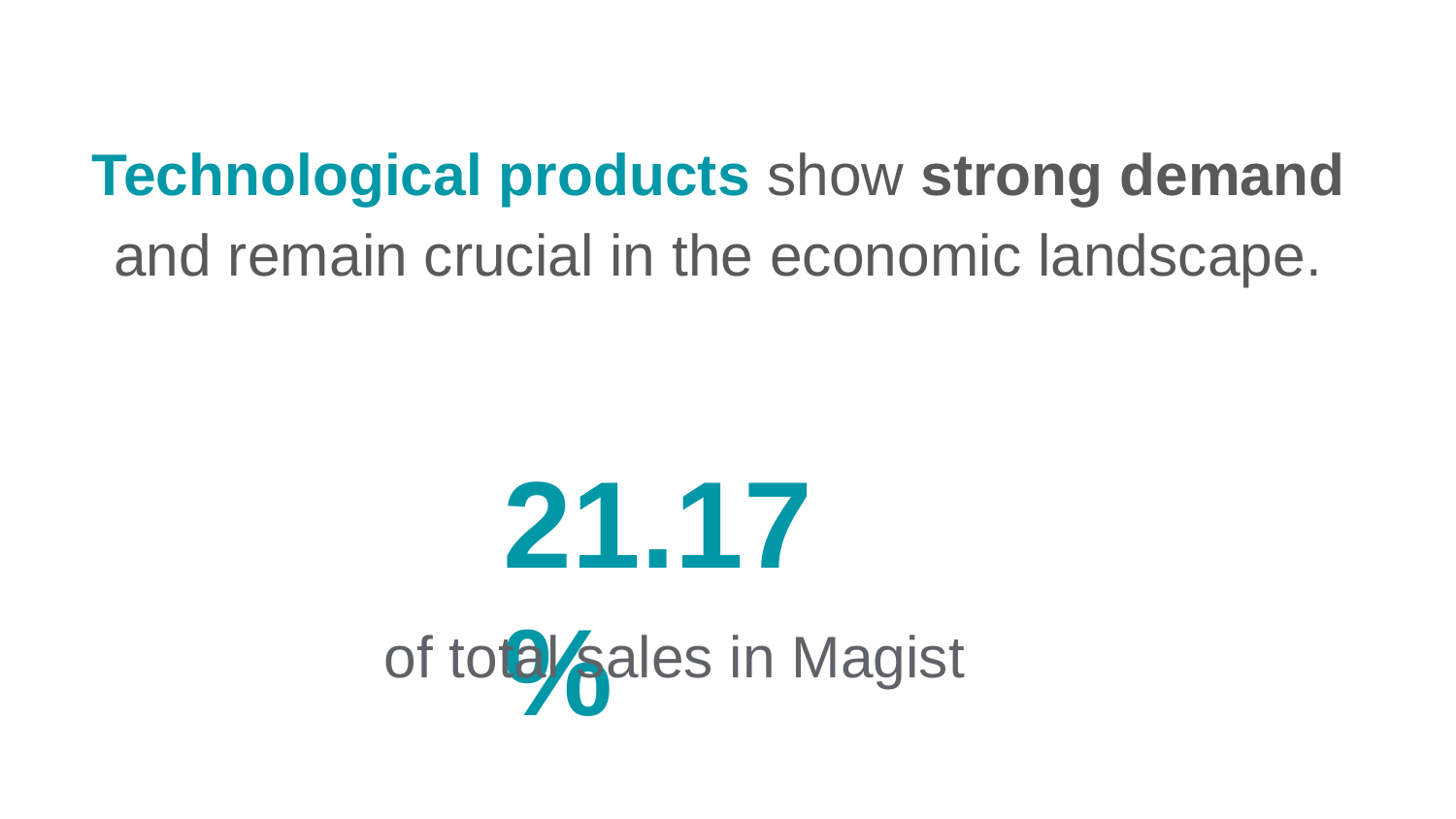

Technological products show strong demand and remain crucial in the economic landscape.
21.17 %
of total sales in Magist